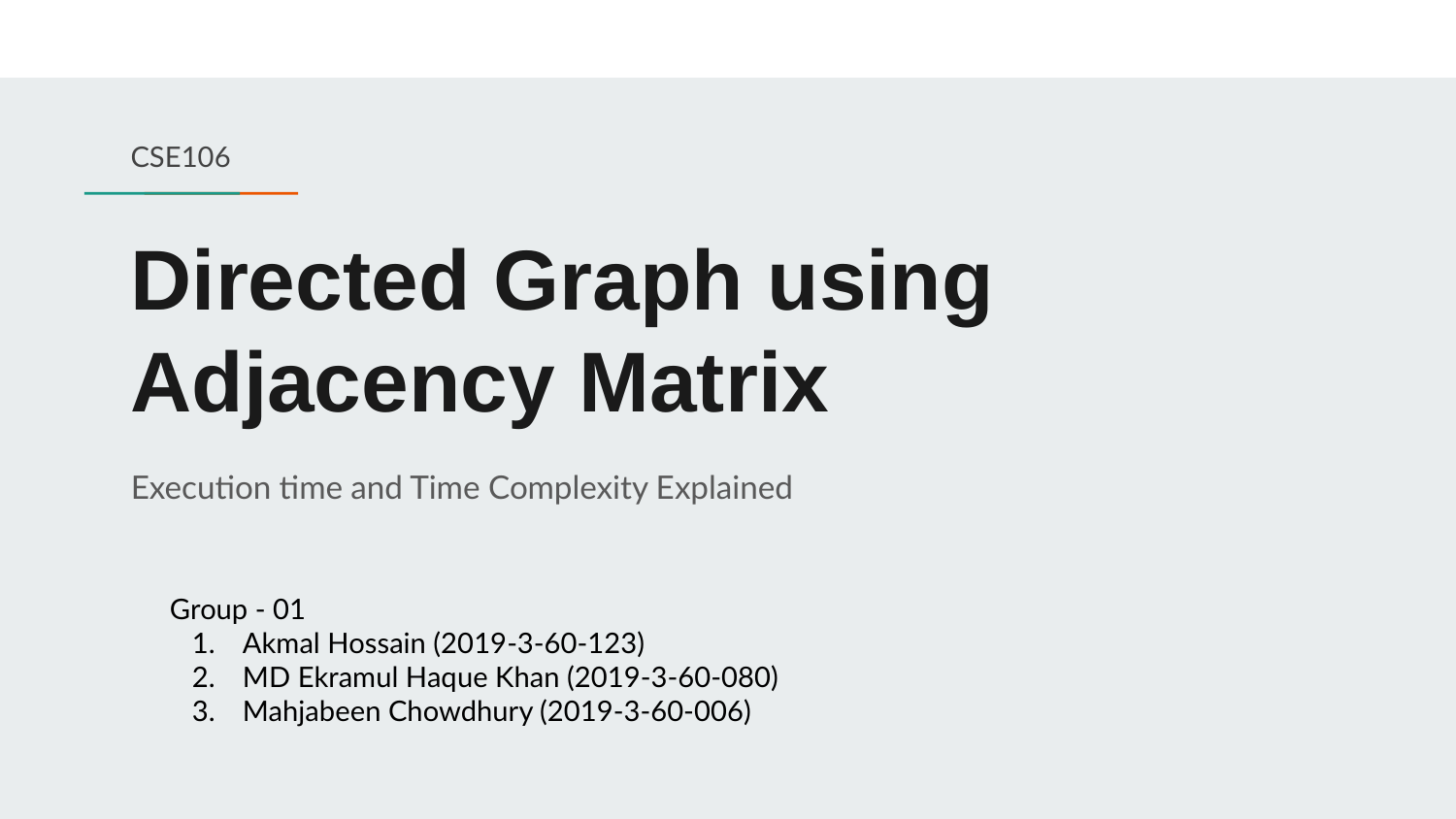

CSE106
# Directed Graph using Adjacency Matrix
Execution time and Time Complexity Explained
Group - 01
Akmal Hossain (2019-3-60-123)
MD Ekramul Haque Khan (2019-3-60-080)
Mahjabeen Chowdhury (2019-3-60-006)